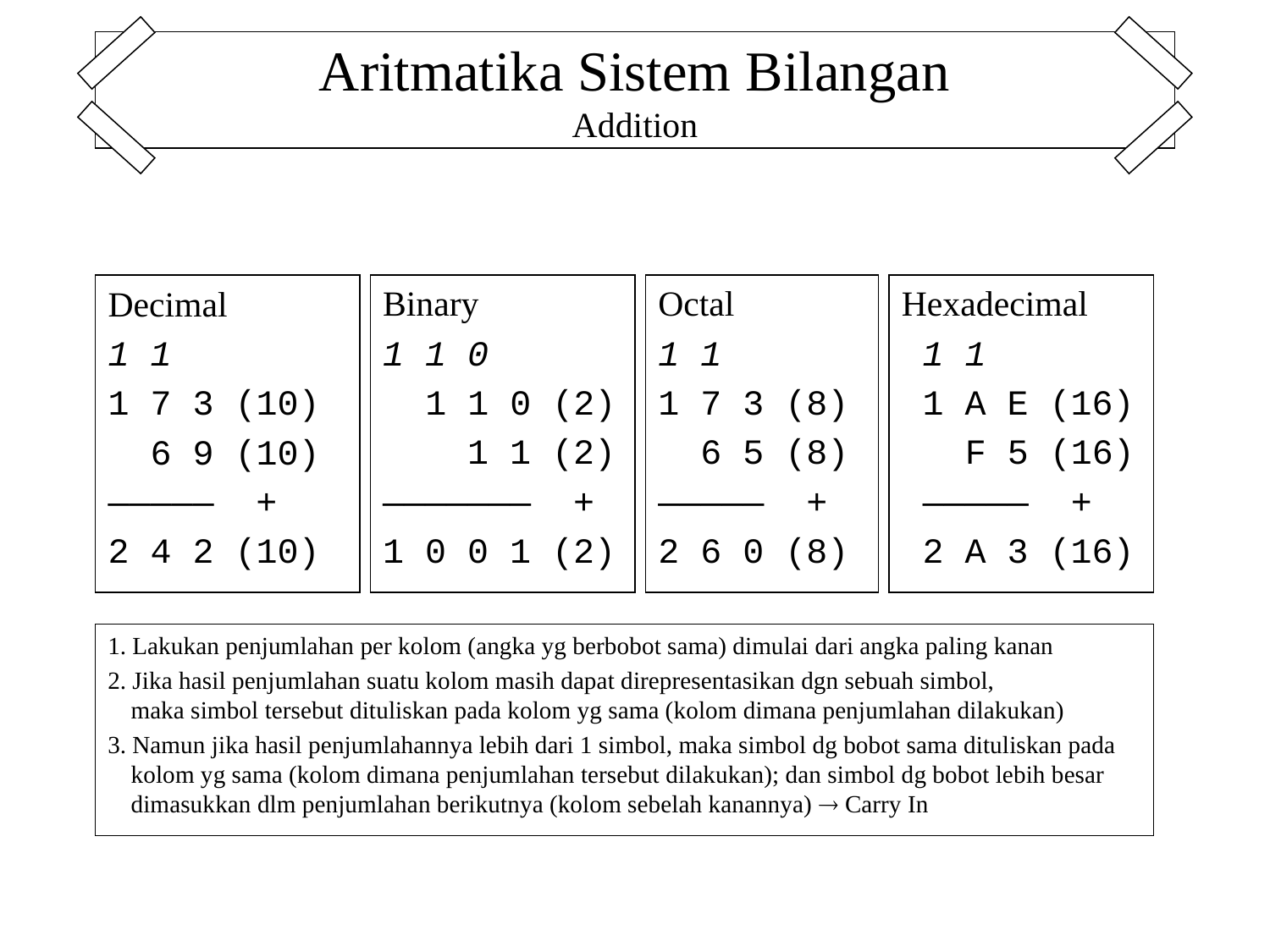

Aritmatika Sistem Bilangan
Addition

Decimal
1 1
1 7 3 (10)
  6 9 (10)
—————  +
2 4 2 (10)
Binary
1 1 0
  1 1 0 (2)
    1 1 (2)
———————  +
1 0 0 1 (2)
Octal
1 1
1 7 3 (8)
  6 5 (8)
—————  +
2 6 0 (8)
Hexadecimal
 1 1
 1 A E (16)
   F 5 (16)
 —————  +
 2 A 3 (16)
1. Lakukan penjumlahan per kolom (angka yg berbobot sama) dimulai dari angka paling kanan
2. Jika hasil penjumlahan suatu kolom masih dapat direpresentasikan dgn sebuah simbol,
maka simbol tersebut dituliskan pada kolom yg sama (kolom dimana penjumlahan dilakukan)
3. Namun jika hasil penjumlahannya lebih dari 1 simbol, maka simbol dg bobot sama dituliskan pada kolom yg sama (kolom dimana penjumlahan tersebut dilakukan); dan simbol dg bobot lebih besar dimasukkan dlm penjumlahan berikutnya (kolom sebelah kanannya) → Carry In